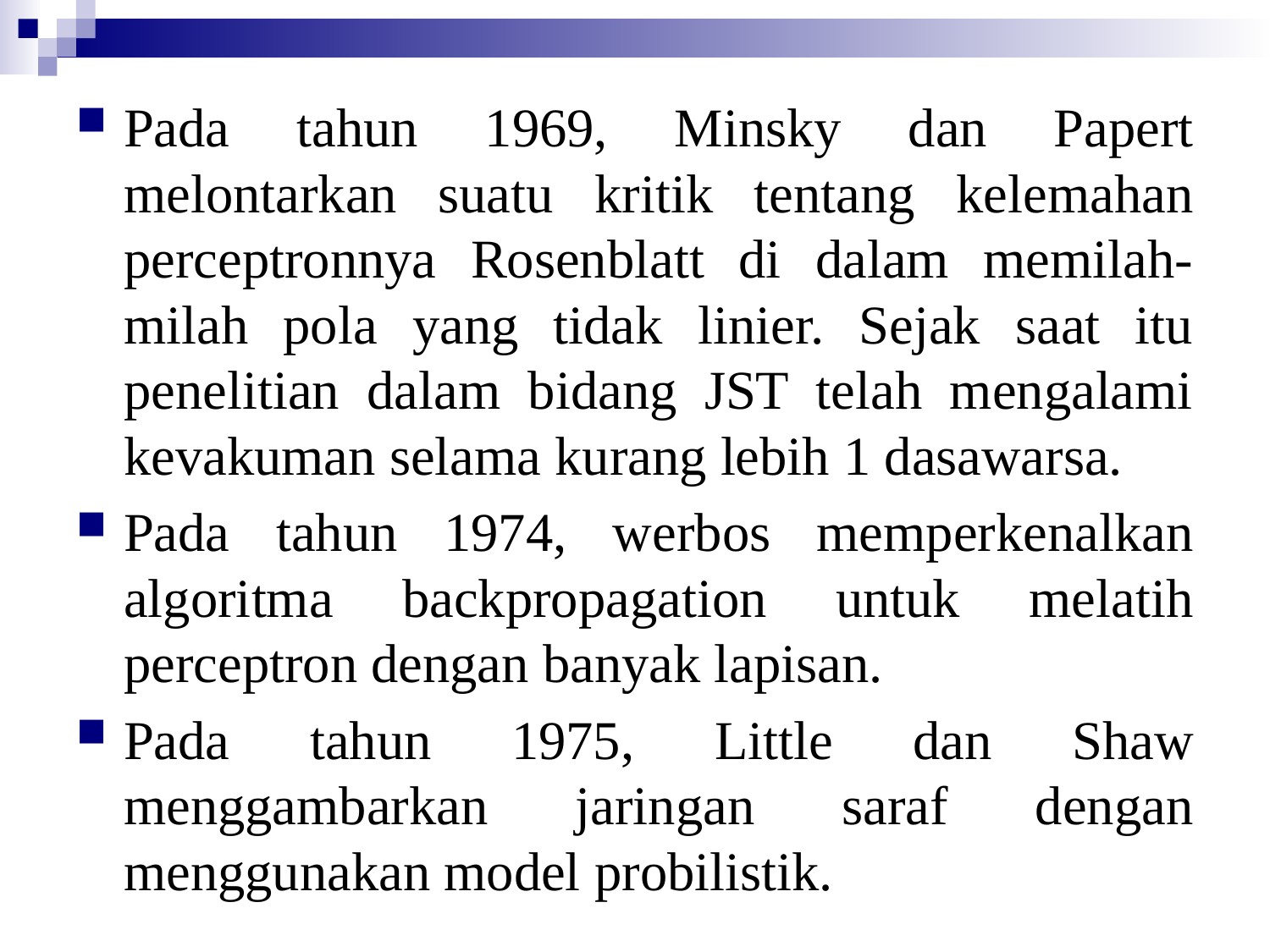

Pada tahun 1969, Minsky dan Papert melontarkan suatu kritik tentang kelemahan perceptronnya Rosenblatt di dalam memilah-milah pola yang tidak linier. Sejak saat itu penelitian dalam bidang JST telah mengalami kevakuman selama kurang lebih 1 dasawarsa.
Pada tahun 1974, werbos memperkenalkan algoritma backpropagation untuk melatih perceptron dengan banyak lapisan.
Pada tahun 1975, Little dan Shaw menggambarkan jaringan saraf dengan menggunakan model probilistik.